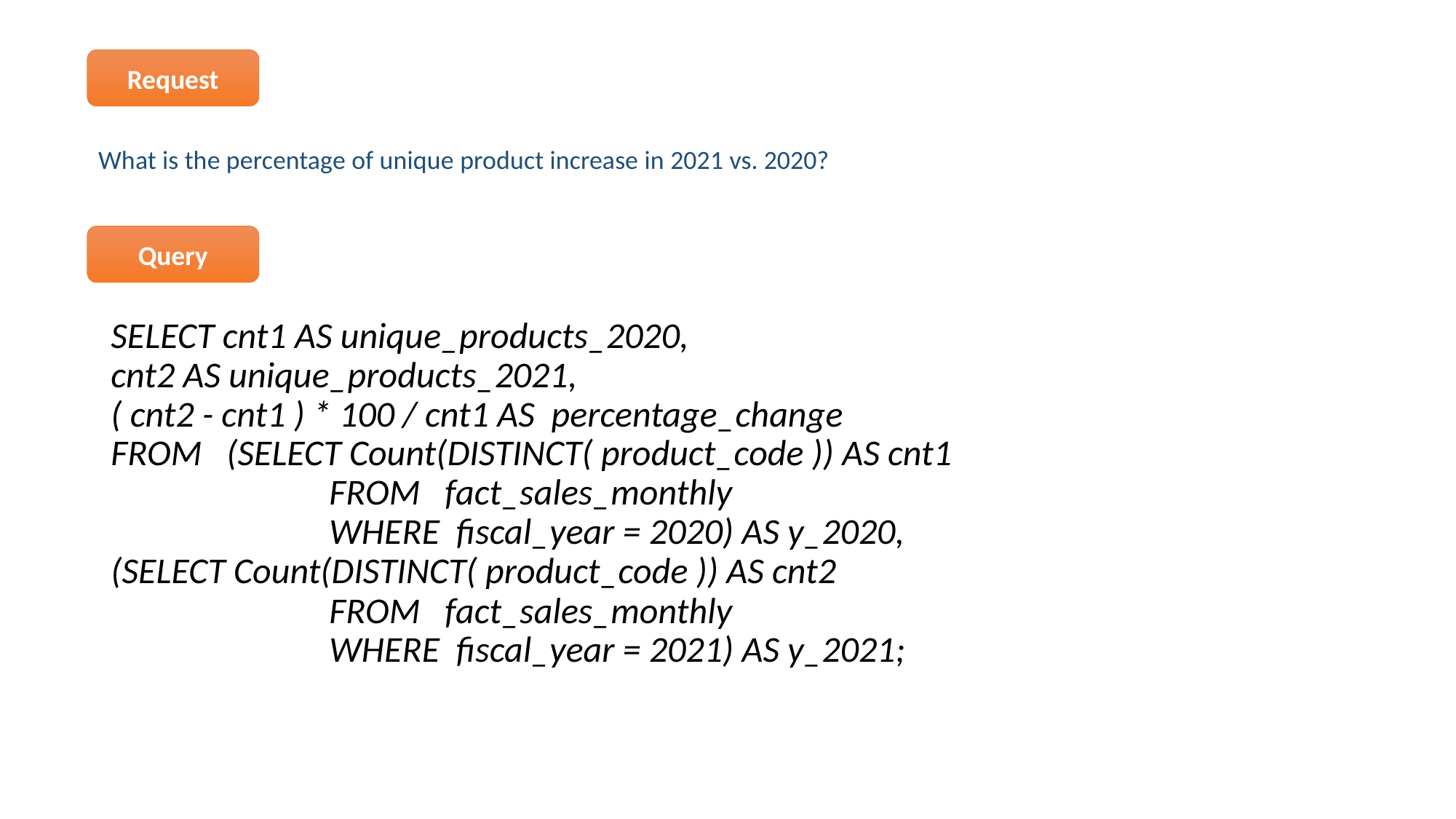

Request
# What is the percentage of unique product increase in 2021 vs. 2020?
Query
SELECT cnt1 AS unique_products_2020,
cnt2 AS unique_products_2021,
( cnt2 - cnt1 ) * 100 / cnt1 AS  percentage_change
FROM   (SELECT Count(DISTINCT( product_code )) AS cnt1
		FROM   fact_sales_monthly
		WHERE  fiscal_year = 2020) AS y_2020,
(SELECT Count(DISTINCT( product_code )) AS cnt2
		FROM   fact_sales_monthly
		WHERE  fiscal_year = 2021) AS y_2021;